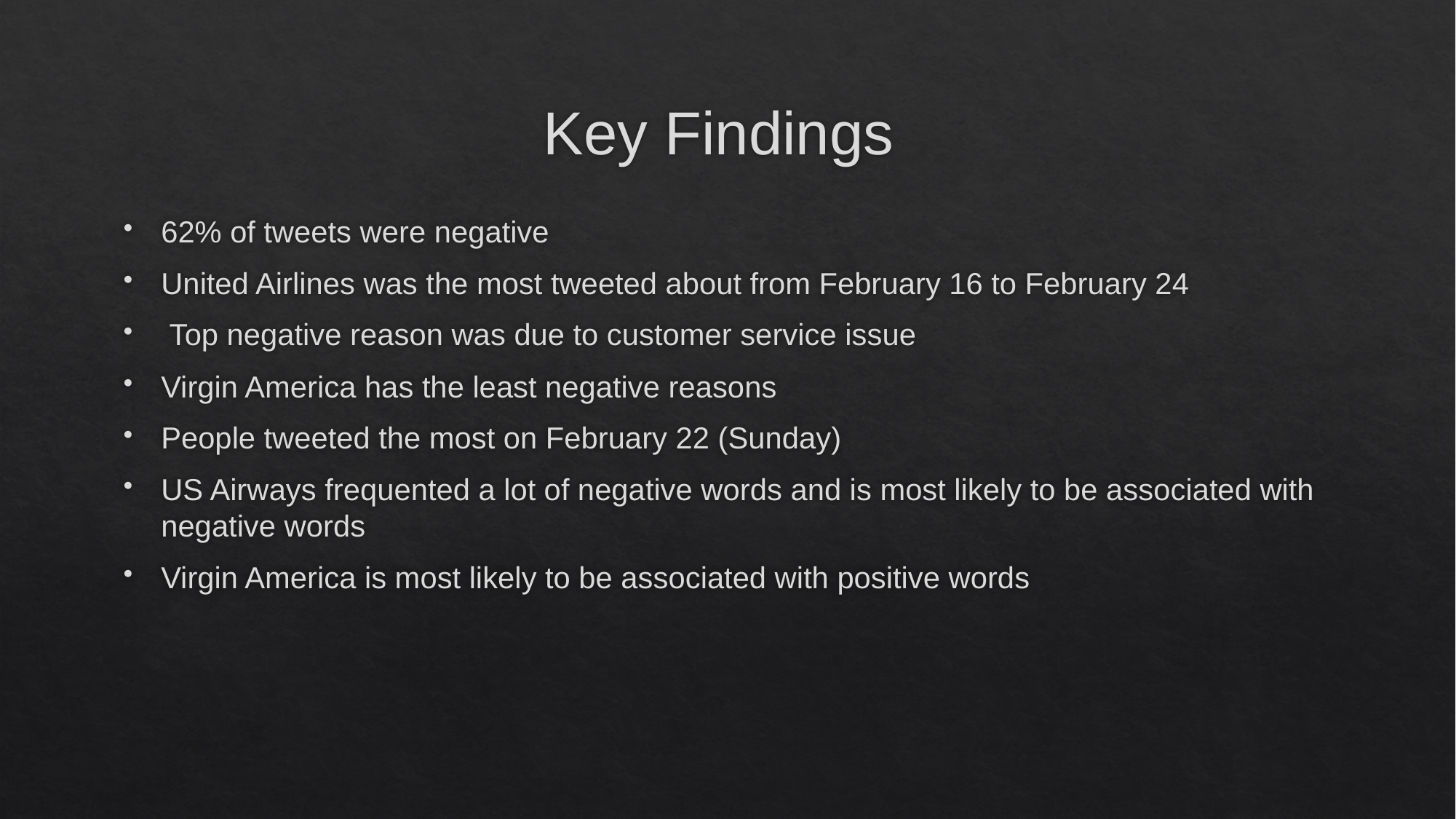

# Key Findings
62% of tweets were negative
United Airlines was the most tweeted about from February 16 to February 24
 Top negative reason was due to customer service issue
Virgin America has the least negative reasons
People tweeted the most on February 22 (Sunday)
US Airways frequented a lot of negative words and is most likely to be associated with negative words
Virgin America is most likely to be associated with positive words